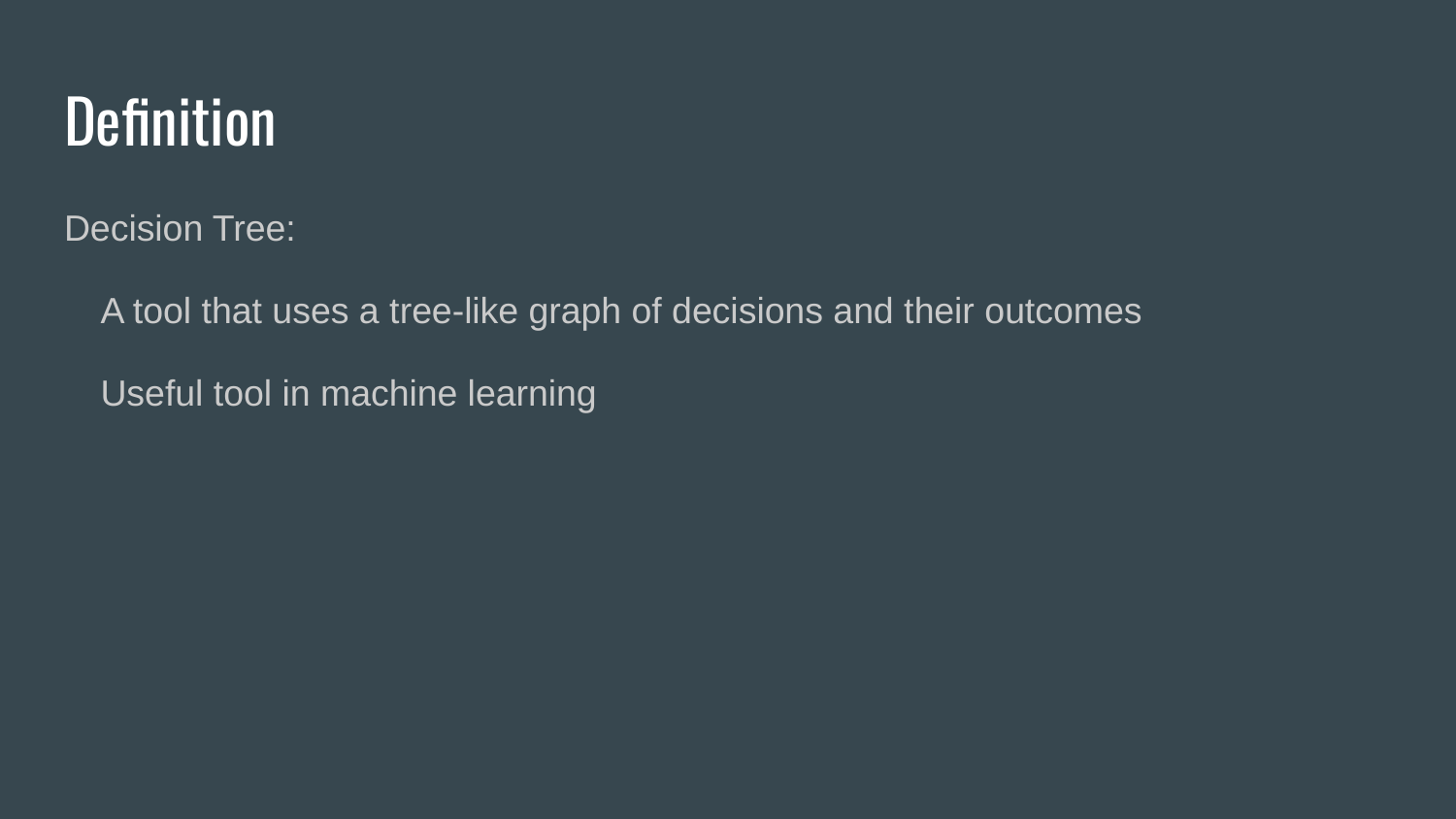

# Definition
Decision Tree:
A tool that uses a tree-like graph of decisions and their outcomes
Useful tool in machine learning